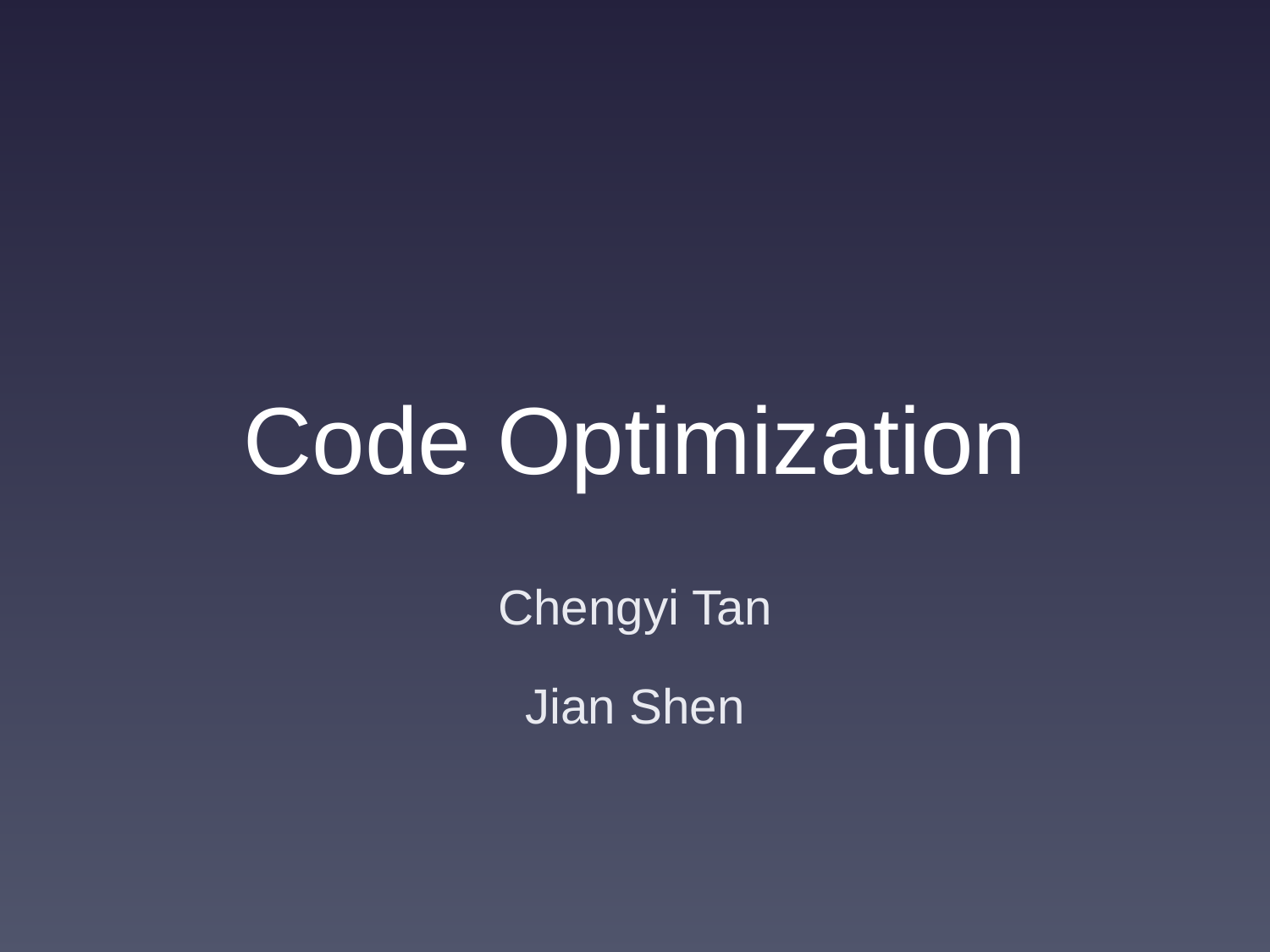

# Code Optimization
Chengyi Tan
Jian Shen